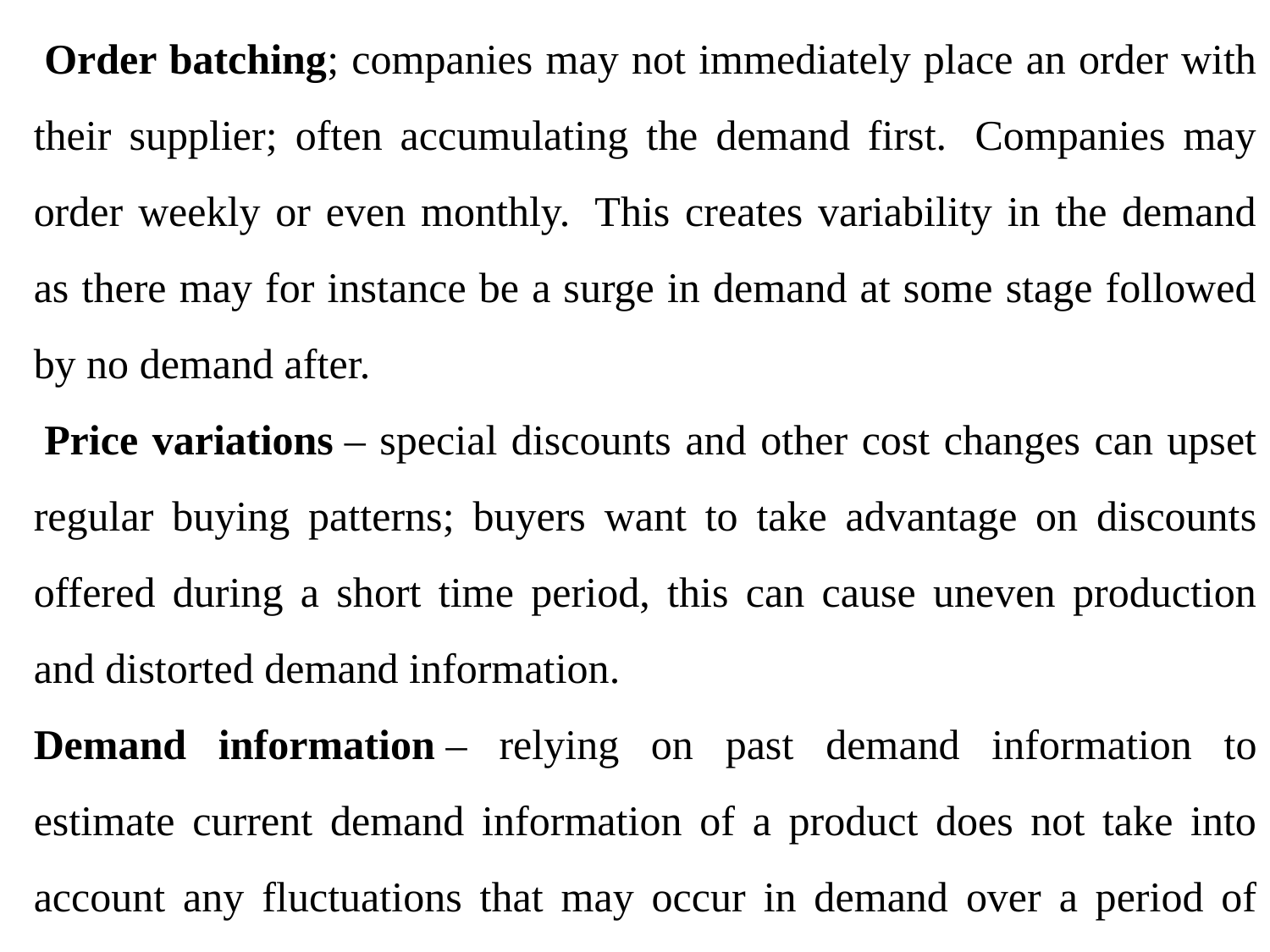

Order batching; companies may not immediately place an order with their supplier; often accumulating the demand first.  Companies may order weekly or even monthly.  This creates variability in the demand as there may for instance be a surge in demand at some stage followed by no demand after.
 Price variations – special discounts and other cost changes can upset regular buying patterns; buyers want to take advantage on discounts offered during a short time period, this can cause uneven production and distorted demand information.
Demand information – relying on past demand information to estimate current demand information of a product does not take into account any fluctuations that may occur in demand over a period of time.